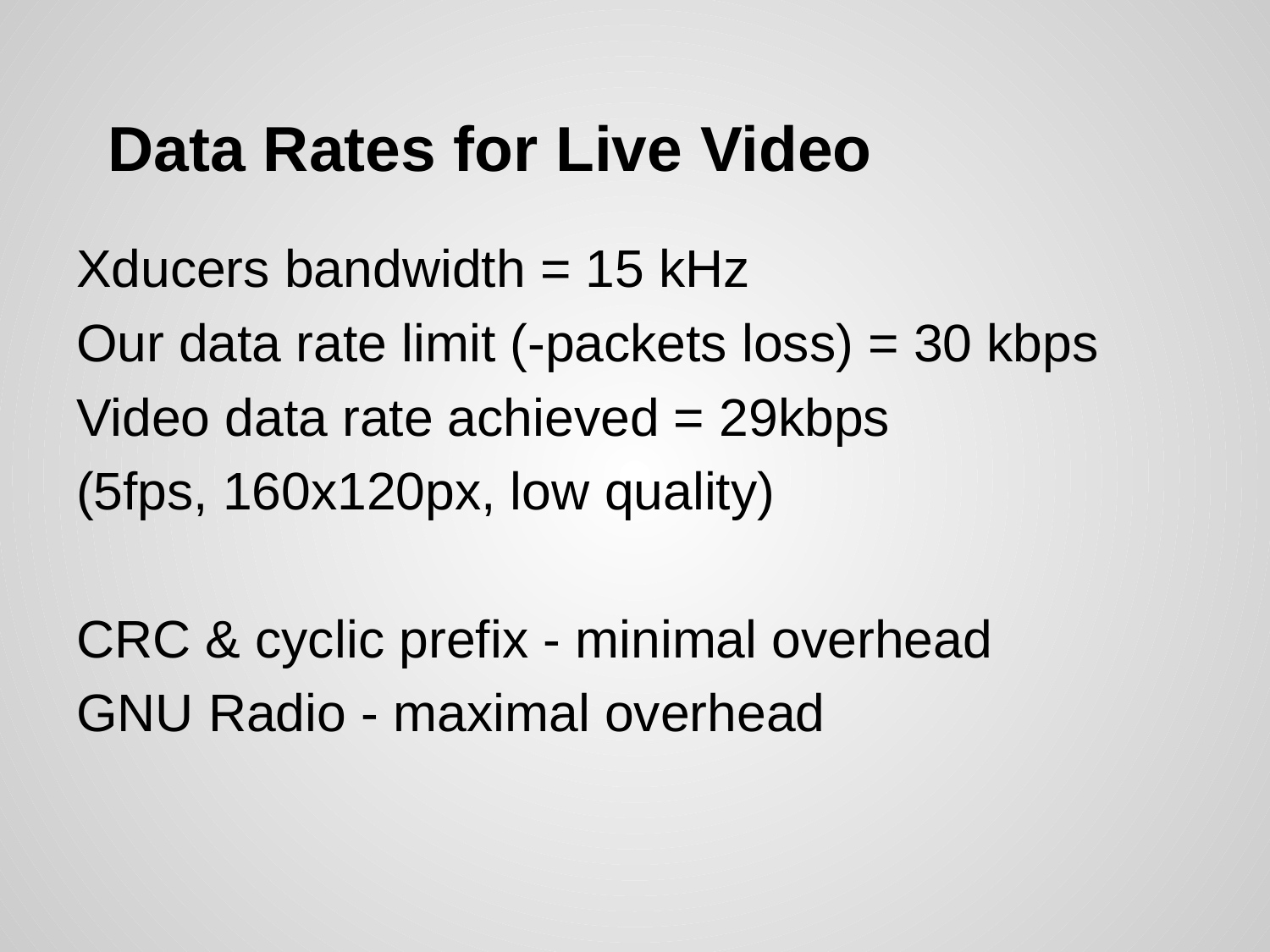

# Data Rates for Live Video
Xducers bandwidth = 15 kHz
Our data rate limit (-packets loss) = 30 kbps
Video data rate achieved = 29kbps
(5fps, 160x120px, low quality)

CRC & cyclic prefix - minimal overhead
GNU Radio - maximal overhead